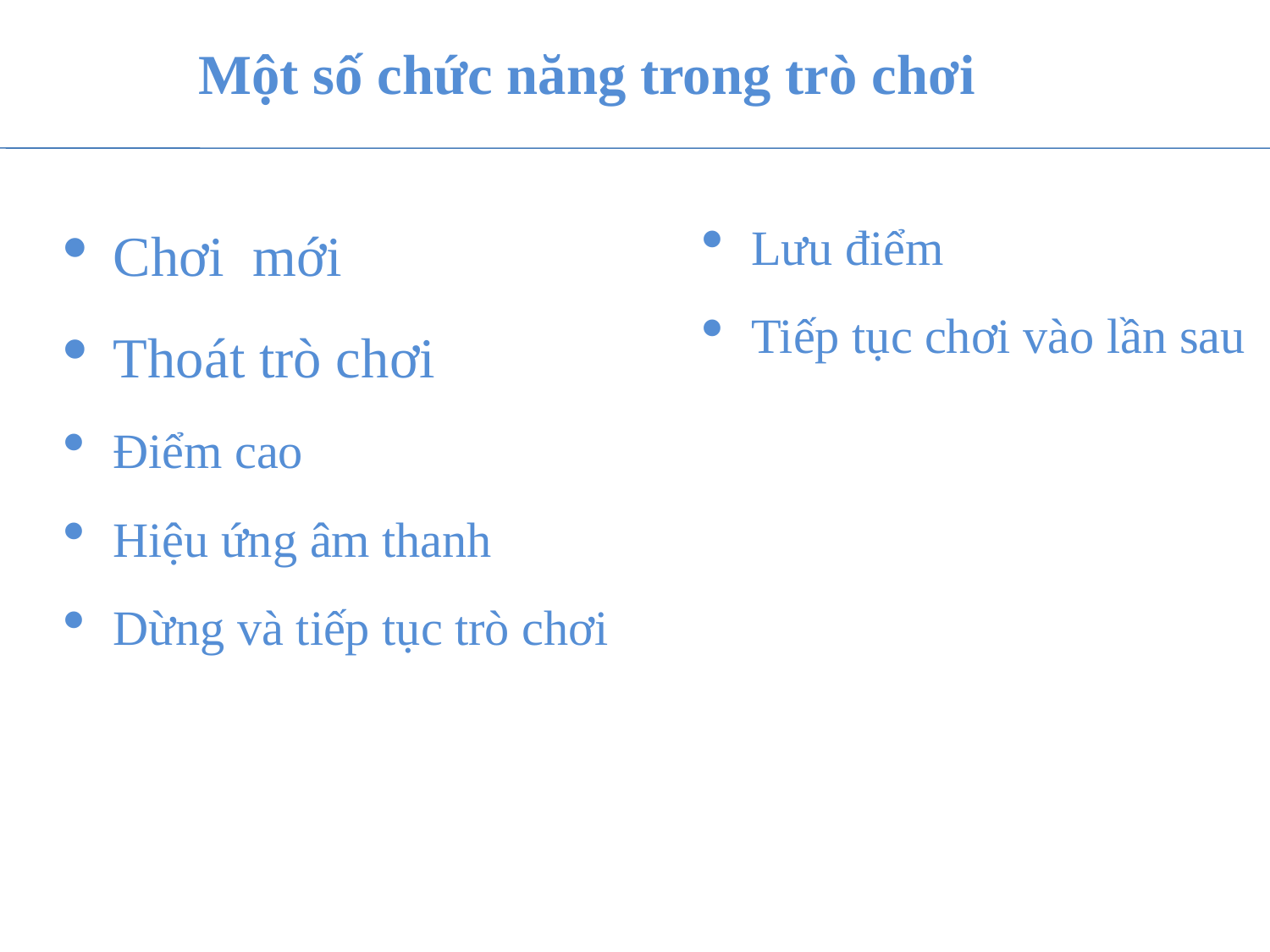

Một số chức năng trong trò chơi

Chơi  mới
Thoát trò chơi
Điểm cao
Hiệu ứng âm thanh
Dừng và tiếp tục trò chơi

Lưu điểm
Tiếp tục chơi vào lần sau